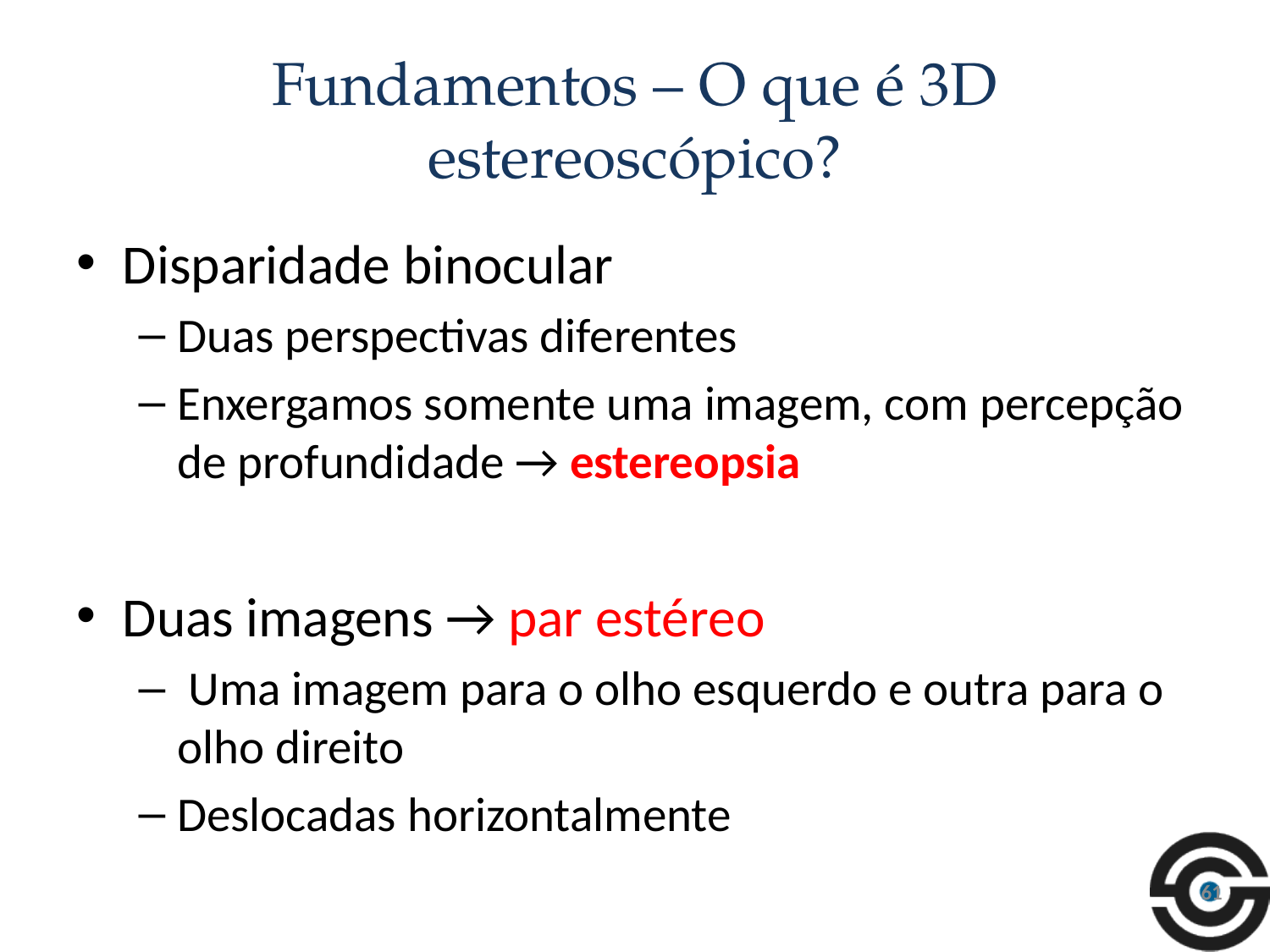

# Fundamentos – O que é 3D estereoscópico?
Disparidade binocular
Duas perspectivas diferentes
Enxergamos somente uma imagem, com percepção de profundidade → estereopsia

Duas imagens → par estéreo
 Uma imagem para o olho esquerdo e outra para o olho direito
Deslocadas horizontalmente
61